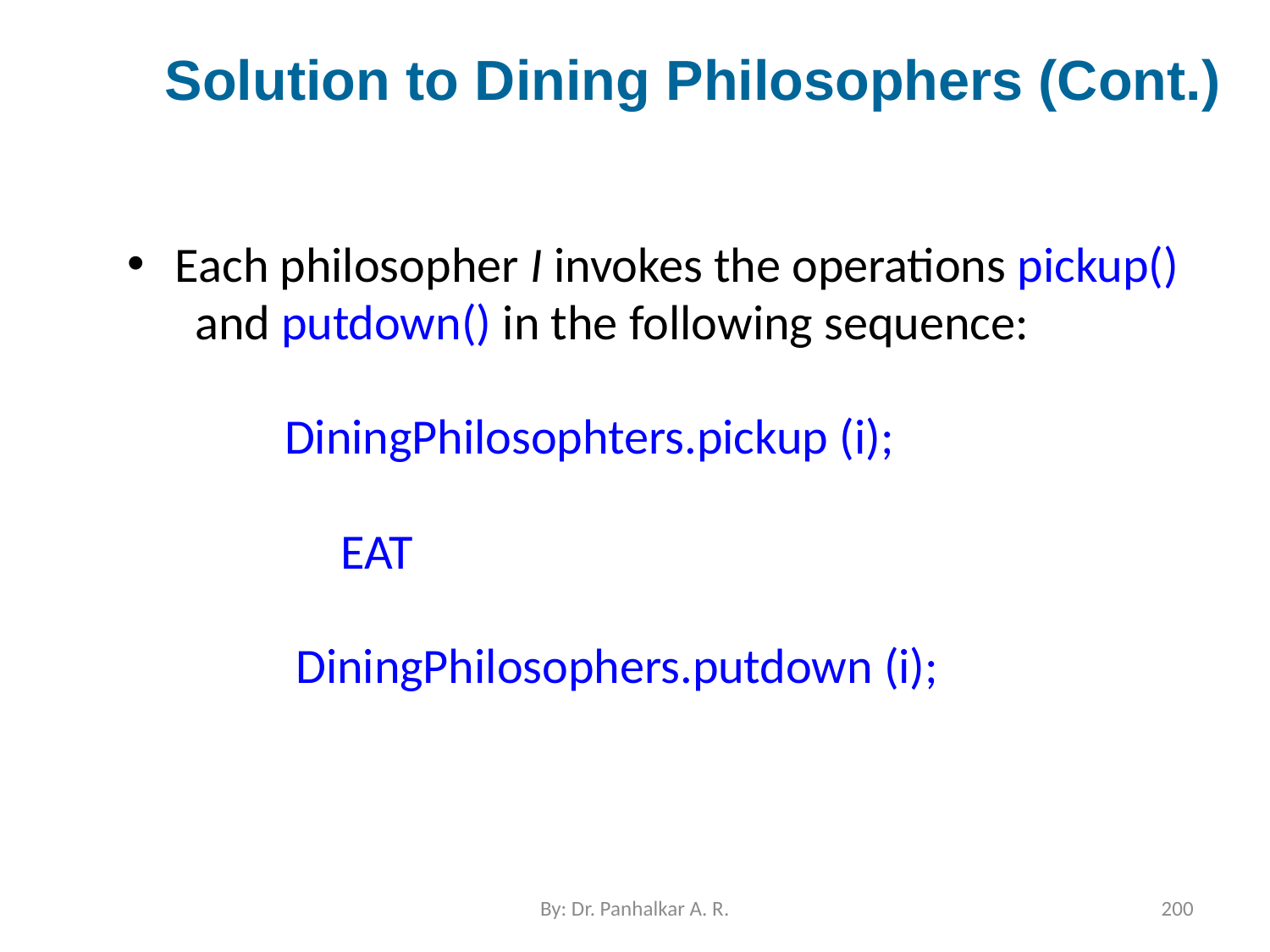

Solution to Dining Philosophers (Cont.)

Each philosopher I invokes the operations pickup()
      and putdown() in the following sequence:

              DiningPhilosophters.pickup (i);

                   EAT

               DiningPhilosophers.putdown (i);

By: Dr. Panhalkar A. R.
200